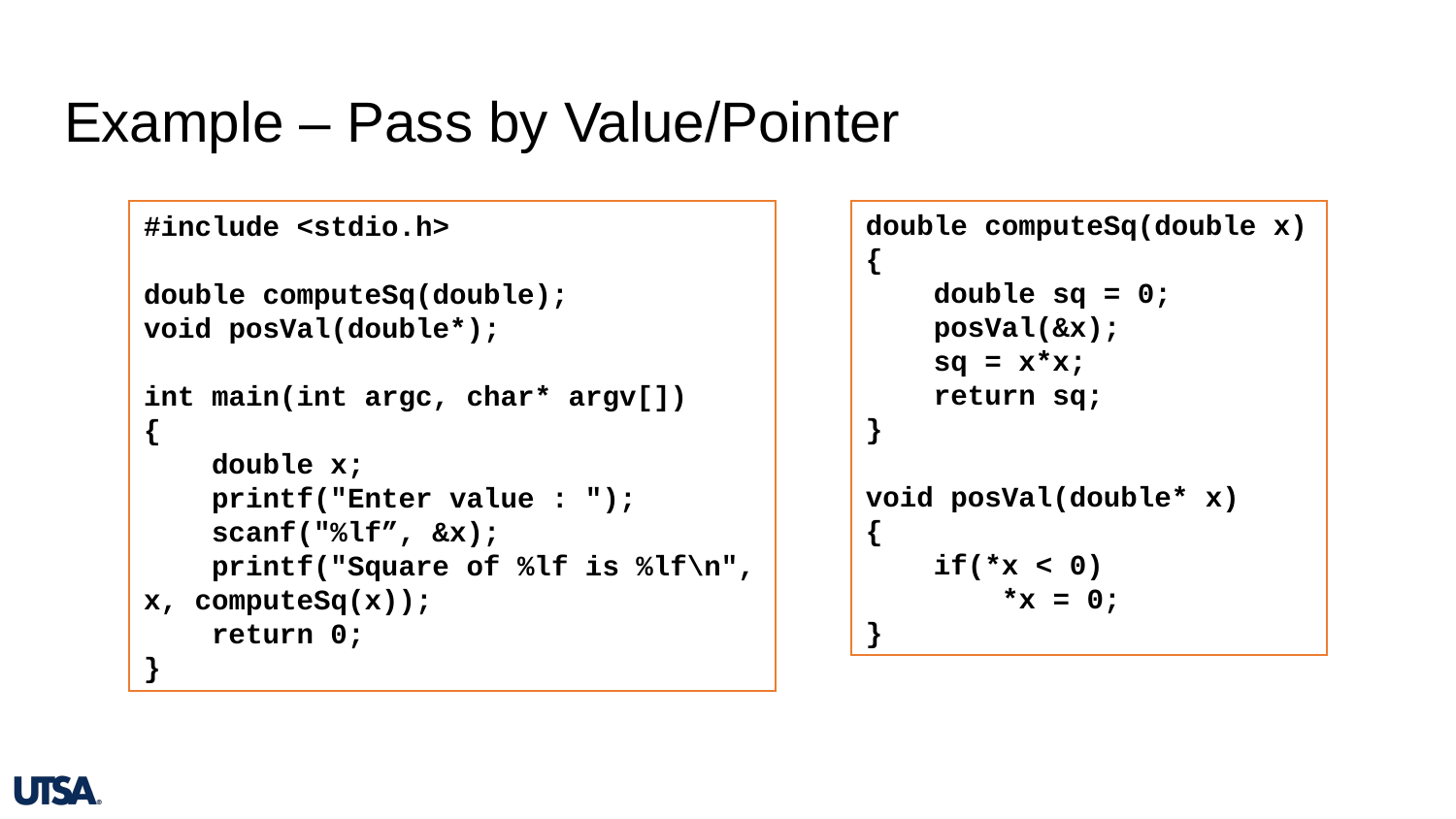

# Example – Pass by Value/Pointer
double computeSq(double x)
{
    double sq = 0;
    posVal(&x);
    sq = x*x;
    return sq;
}

void posVal(double* x)
{
    if(*x < 0)
        *x = 0;
}
#include <stdio.h>

double computeSq(double);
void posVal(double*);

int main(int argc, char* argv[])
{
    double x;
    printf("Enter value : ");
    scanf("%lf”, &x);
    printf("Square of %lf is %lf\n", x, computeSq(x));
    return 0;
}